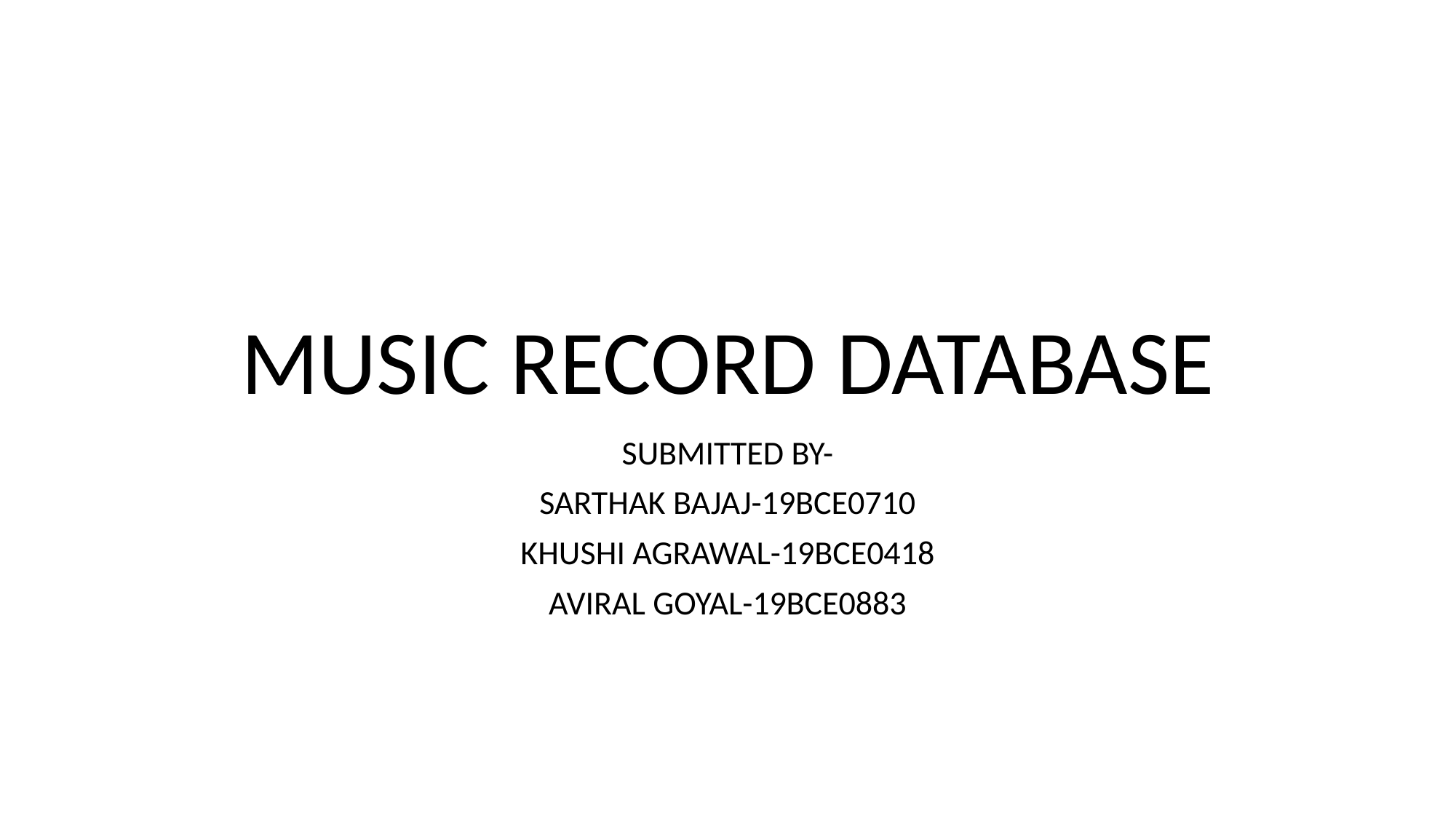

# MUSIC RECORD DATABASE
SUBMITTED BY-
SARTHAK BAJAJ-19BCE0710
KHUSHI AGRAWAL-19BCE0418
AVIRAL GOYAL-19BCE0883